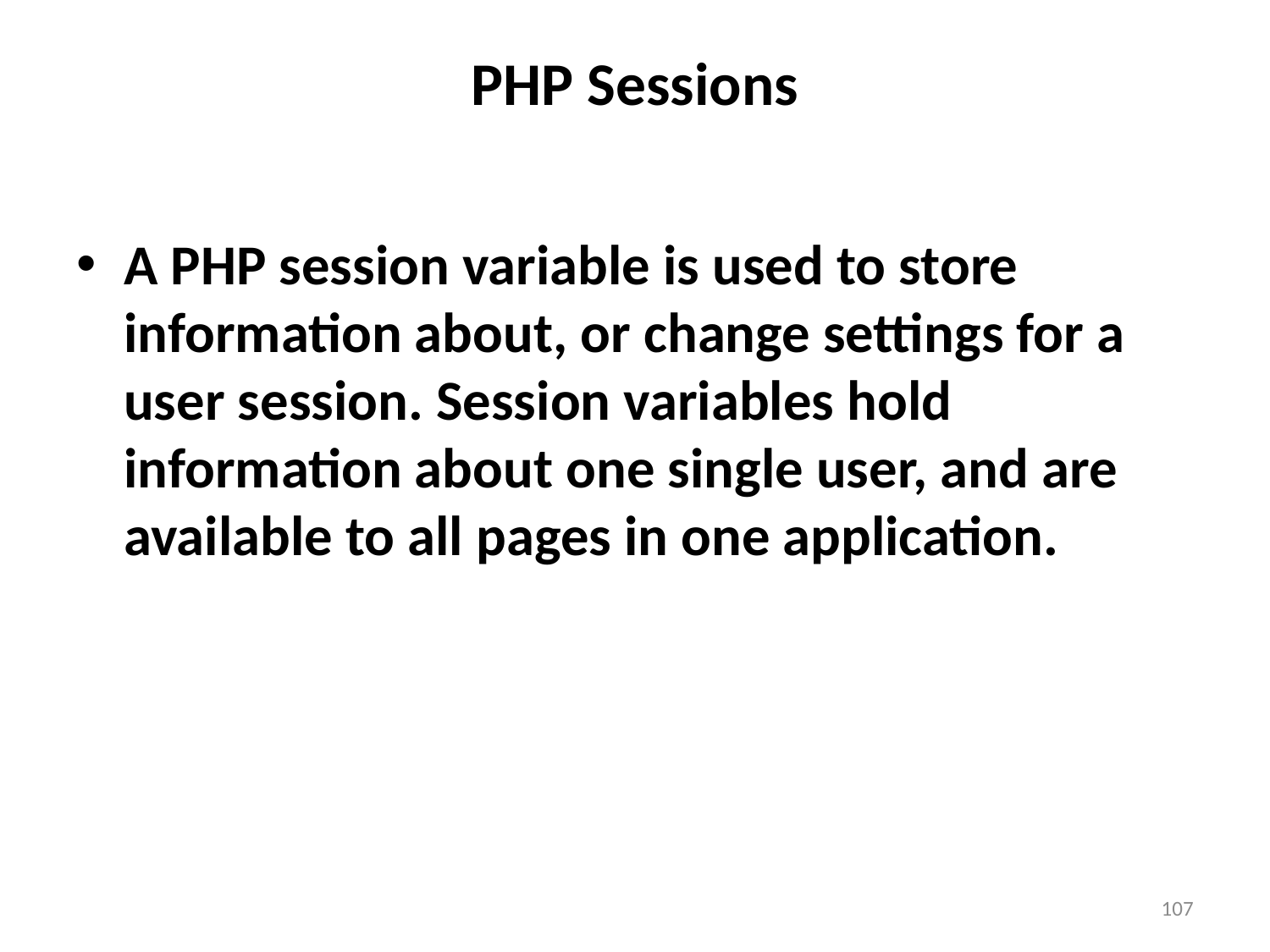

# PHP Sessions
A PHP session variable is used to store information about, or change settings for a user session. Session variables hold information about one single user, and are available to all pages in one application.

107